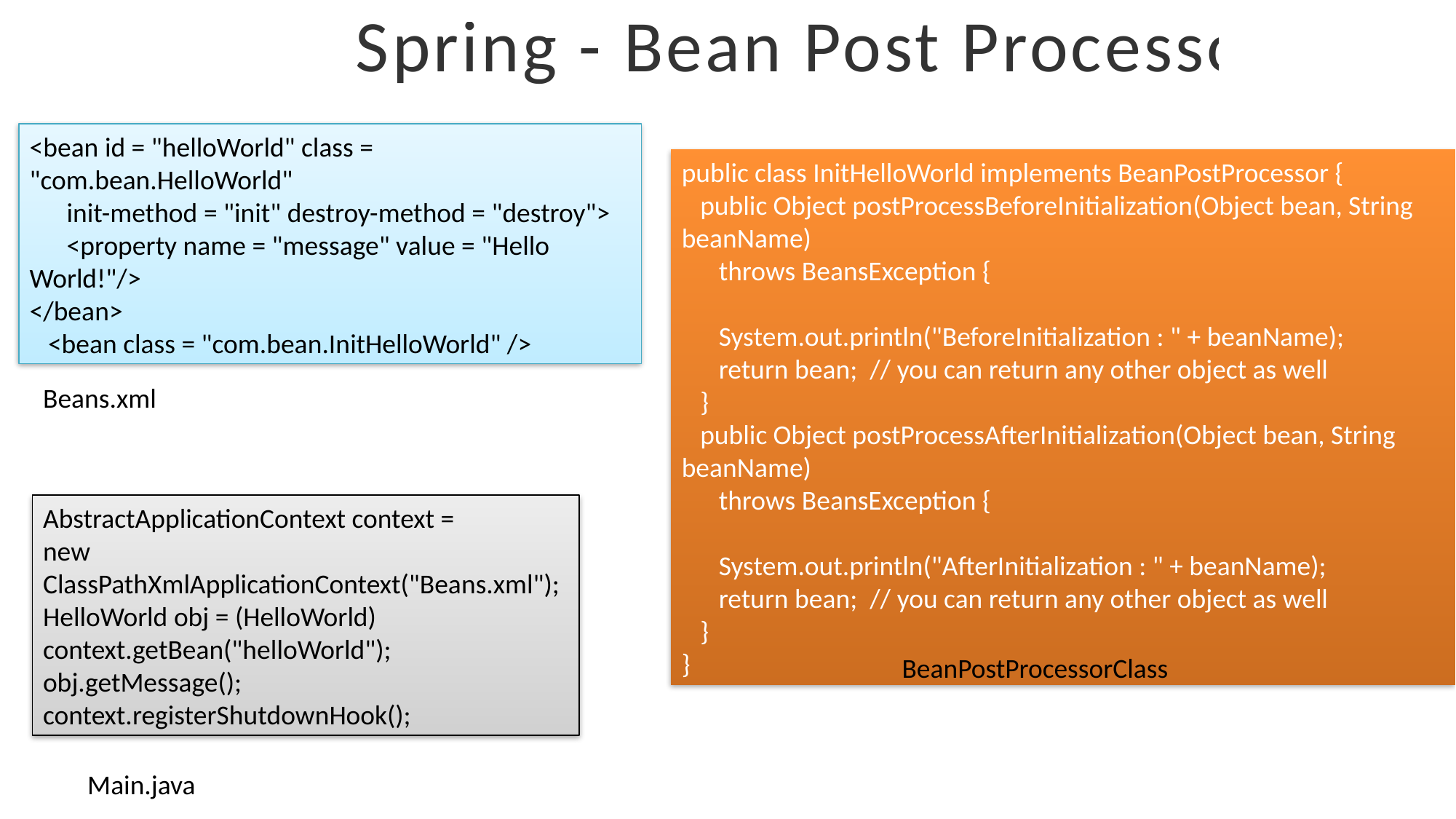

# Spring - Bean Post Processors
<bean id = "helloWorld" class = "com.bean.HelloWorld"
      init-method = "init" destroy-method = "destroy">
      <property name = "message" value = "Hello World!"/>
</bean>
   <bean class = "com.bean.InitHelloWorld" />
public class InitHelloWorld implements BeanPostProcessor {
   public Object postProcessBeforeInitialization(Object bean, String beanName)
      throws BeansException {

      System.out.println("BeforeInitialization : " + beanName);
      return bean;  // you can return any other object as well
   }
   public Object postProcessAfterInitialization(Object bean, String beanName)
      throws BeansException {

      System.out.println("AfterInitialization : " + beanName);
      return bean;  // you can return any other object as well
   }
}
Beans.xml
AbstractApplicationContext context =
new ClassPathXmlApplicationContext("Beans.xml");
HelloWorld obj = (HelloWorld) context.getBean("helloWorld");
obj.getMessage();
context.registerShutdownHook();
BeanPostProcessorClass
Main.java